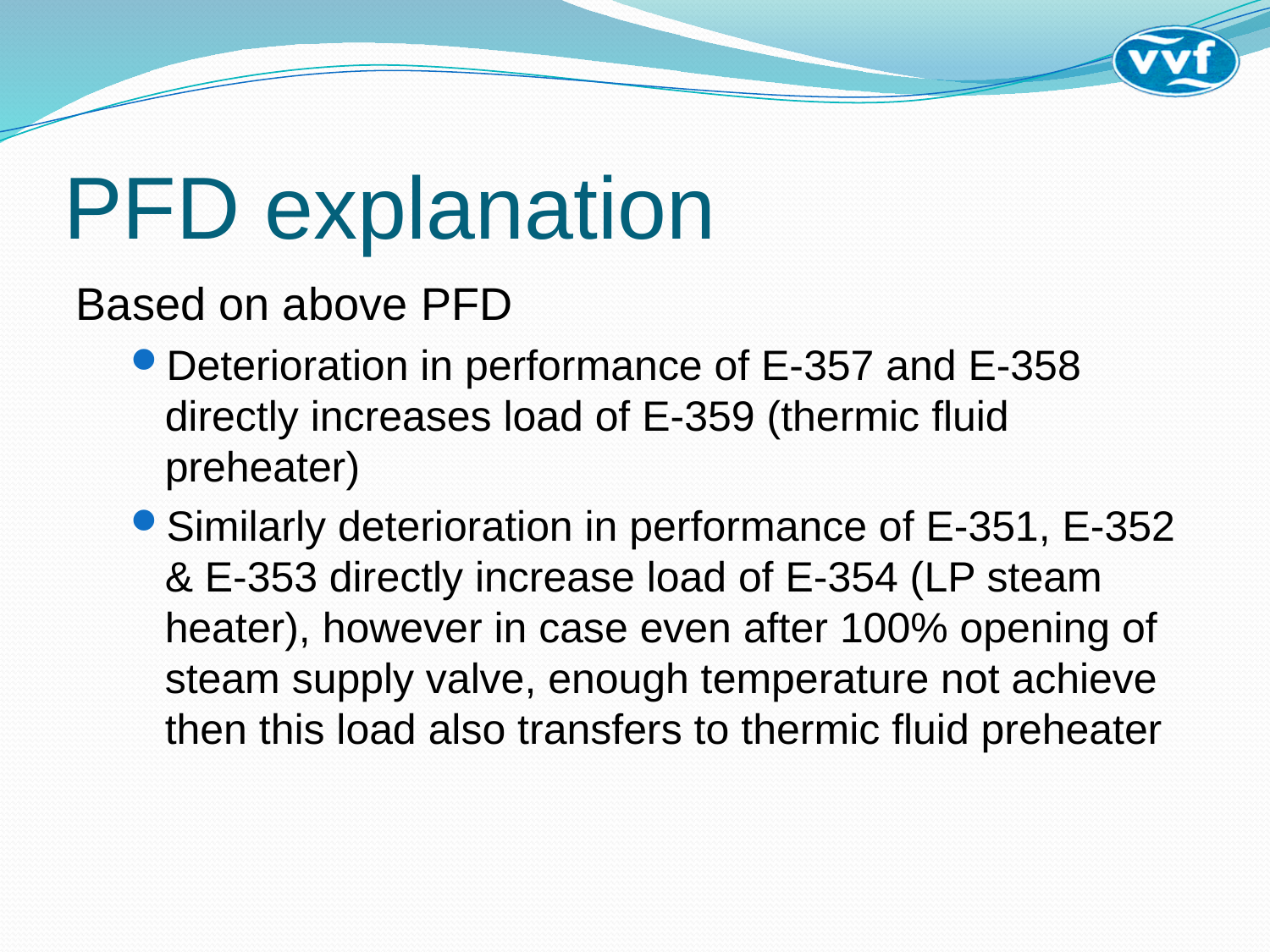

# PFD explanation
Based on above PFD
Deterioration in performance of E-357 and E-358 directly increases load of E-359 (thermic fluid preheater)
Similarly deterioration in performance of E-351, E-352 & E-353 directly increase load of E-354 (LP steam heater), however in case even after 100% opening of steam supply valve, enough temperature not achieve then this load also transfers to thermic fluid preheater